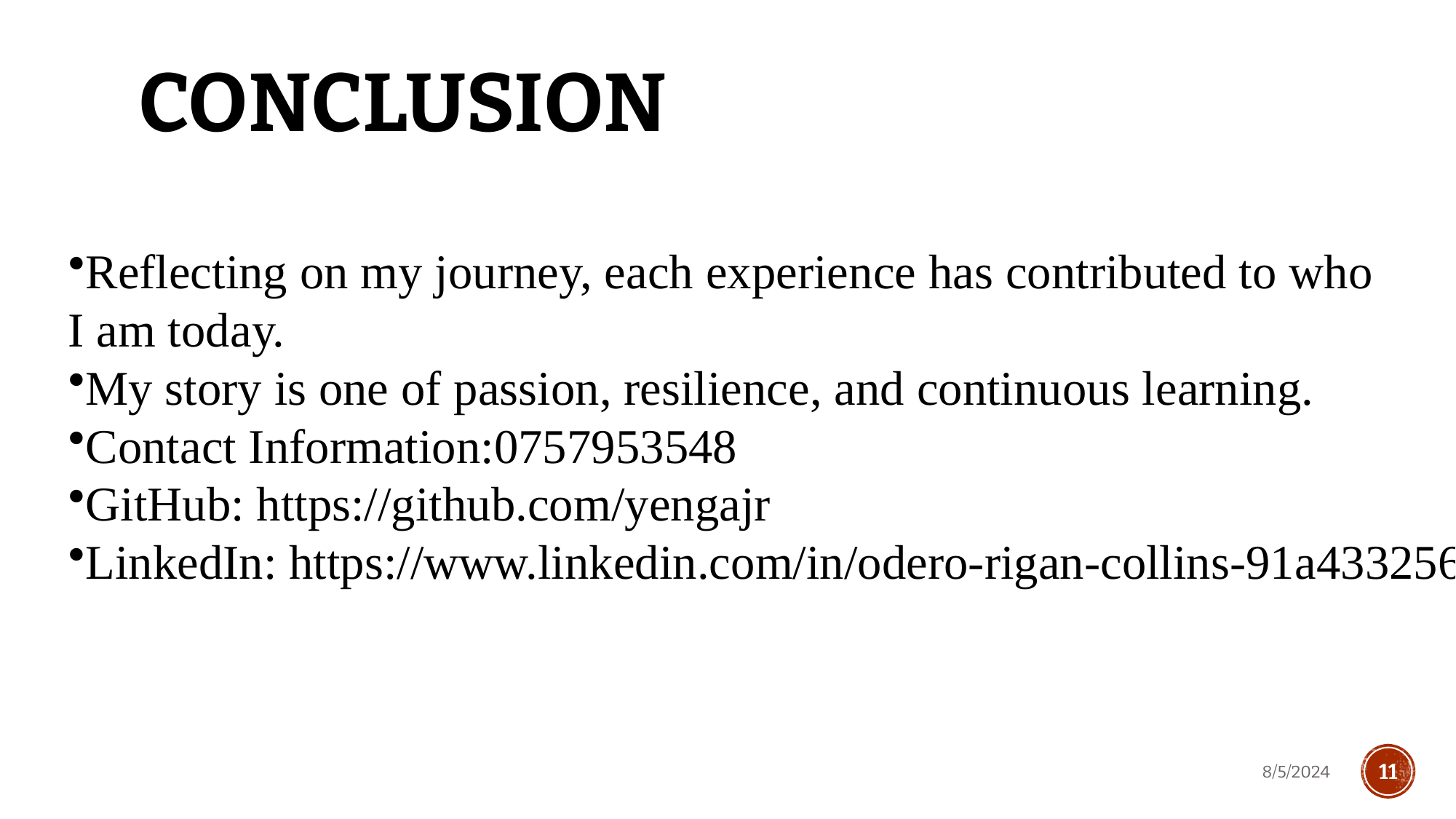

# Conclusion

Reflecting on my journey, each experience has contributed to who
I am today.
My story is one of passion, resilience, and continuous learning.
Contact Information:0757953548
GitHub: https://github.com/yengajr
LinkedIn: https://www.linkedin.com/in/odero-rigan-collins-91a433256/
8/5/2024
11